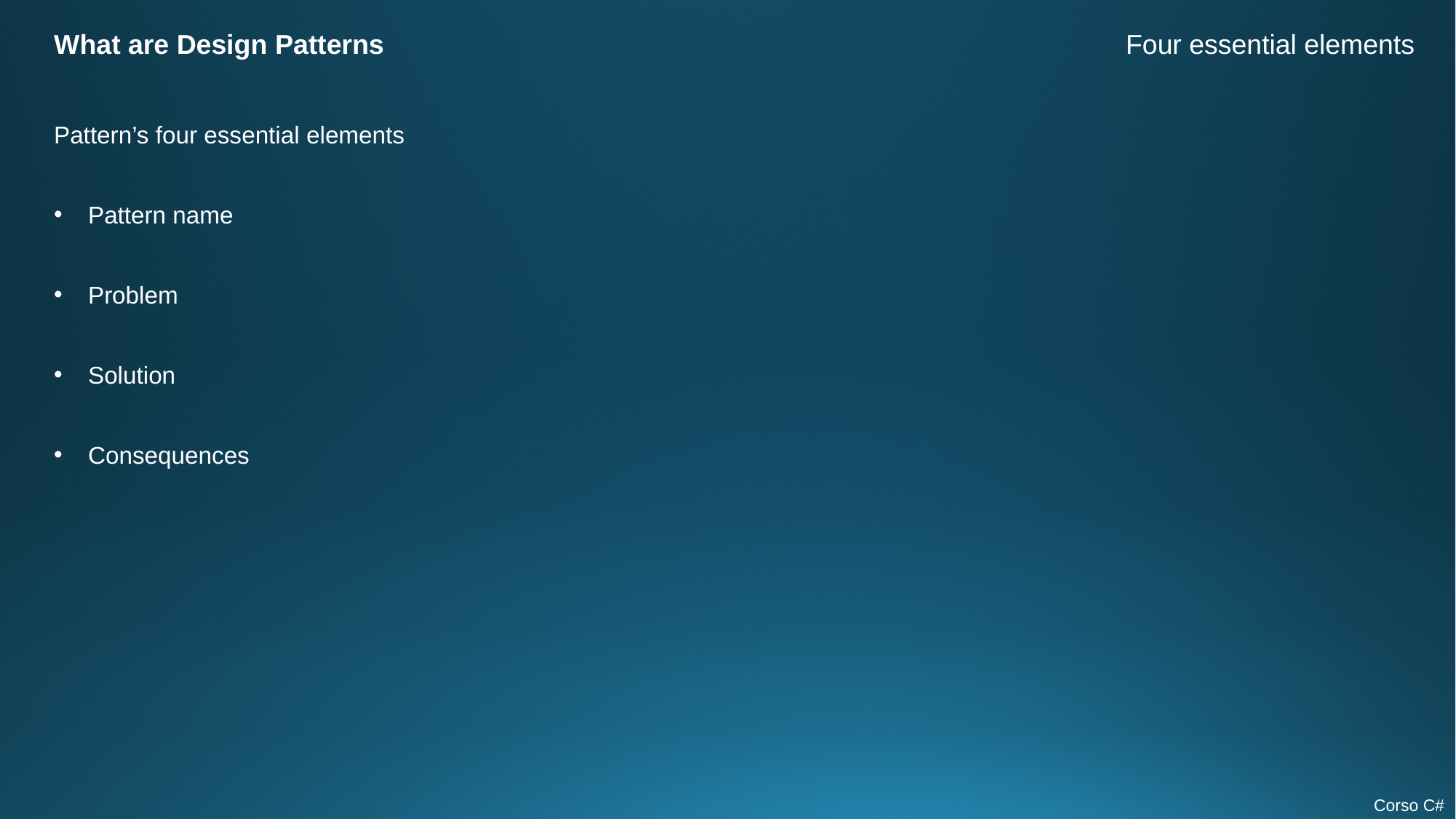

What are Design Patterns
Four essential elements
Pattern’s four essential elements
Pattern name
Problem
Solution
Consequences
Corso C#